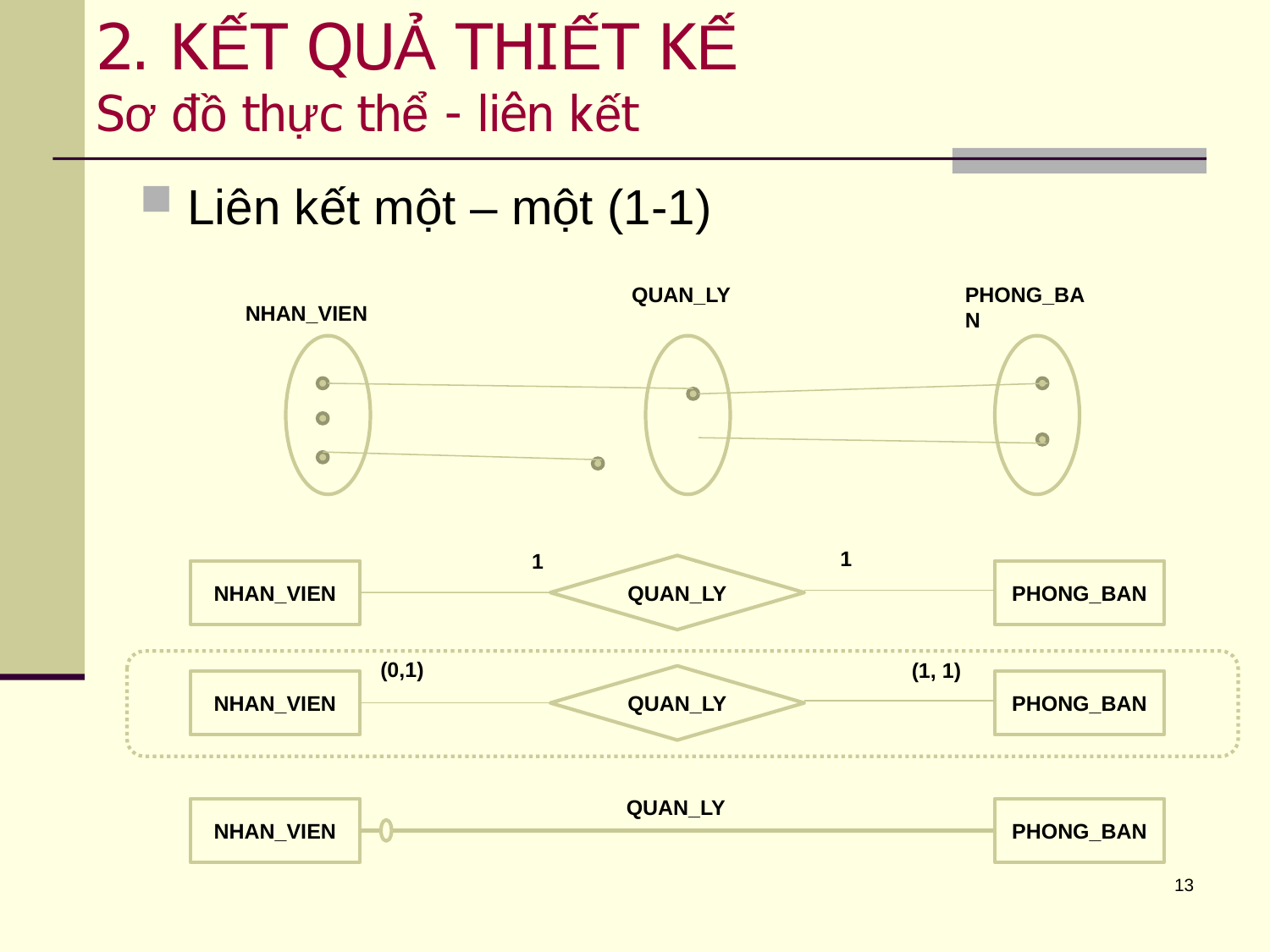

# 2. KẾT QUẢ THIẾT KẾ Sơ đồ thực thể - liên kết
Liên kết một – một (1-1)
QUAN_LY
PHONG_BAN
NHAN_VIEN

1
1
QUAN_LY
NHAN_VIEN
PHONG_BAN
(0,1)

(1, 1)
QUAN_LY
NHAN_VIEN
PHONG_BAN
QUAN_LY
NHAN_VIEN
PHONG_BAN

13